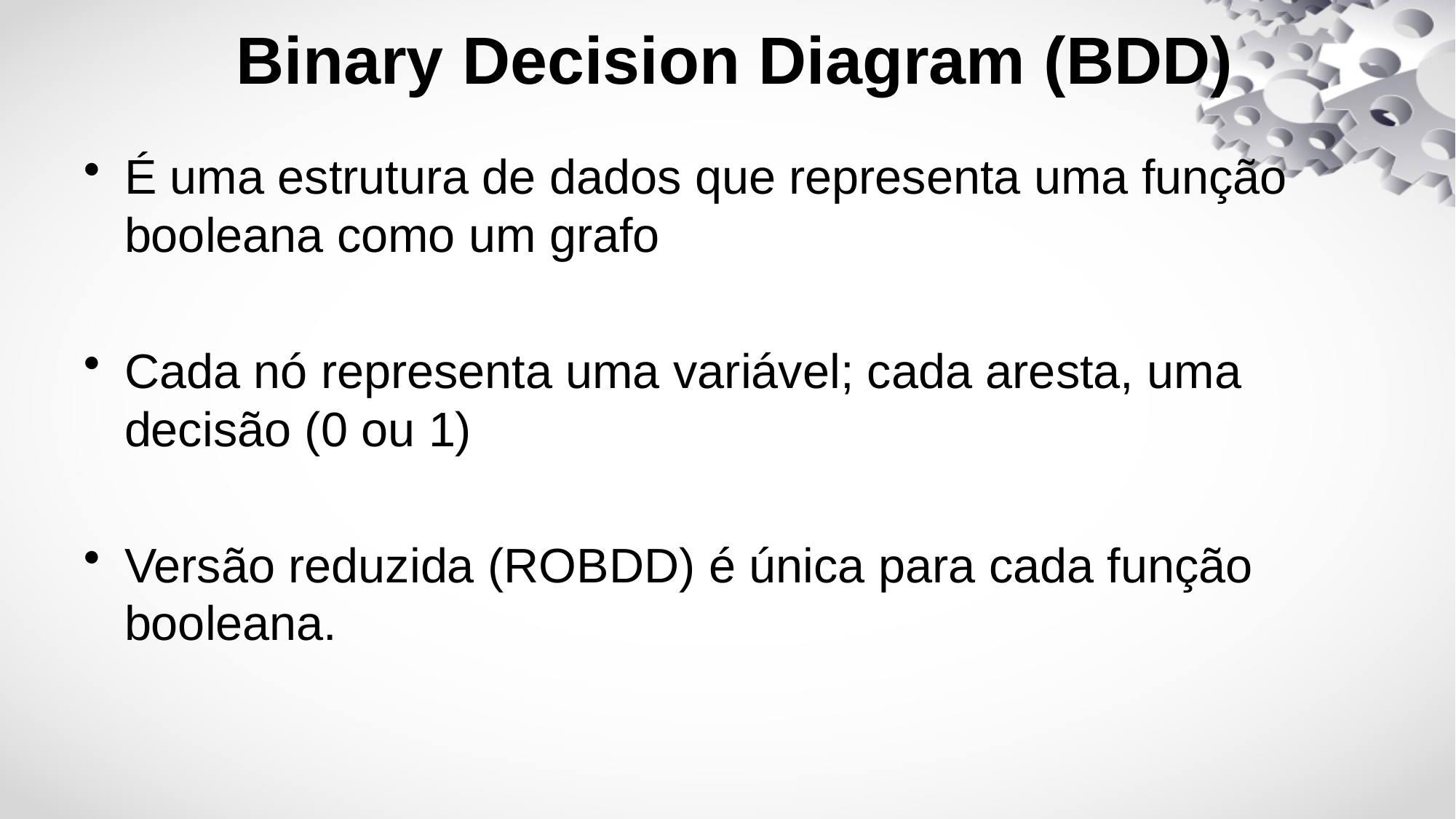

# Binary Decision Diagram (BDD)
É uma estrutura de dados que representa uma função booleana como um grafo

Cada nó representa uma variável; cada aresta, uma decisão (0 ou 1)

Versão reduzida (ROBDD) é única para cada função booleana.